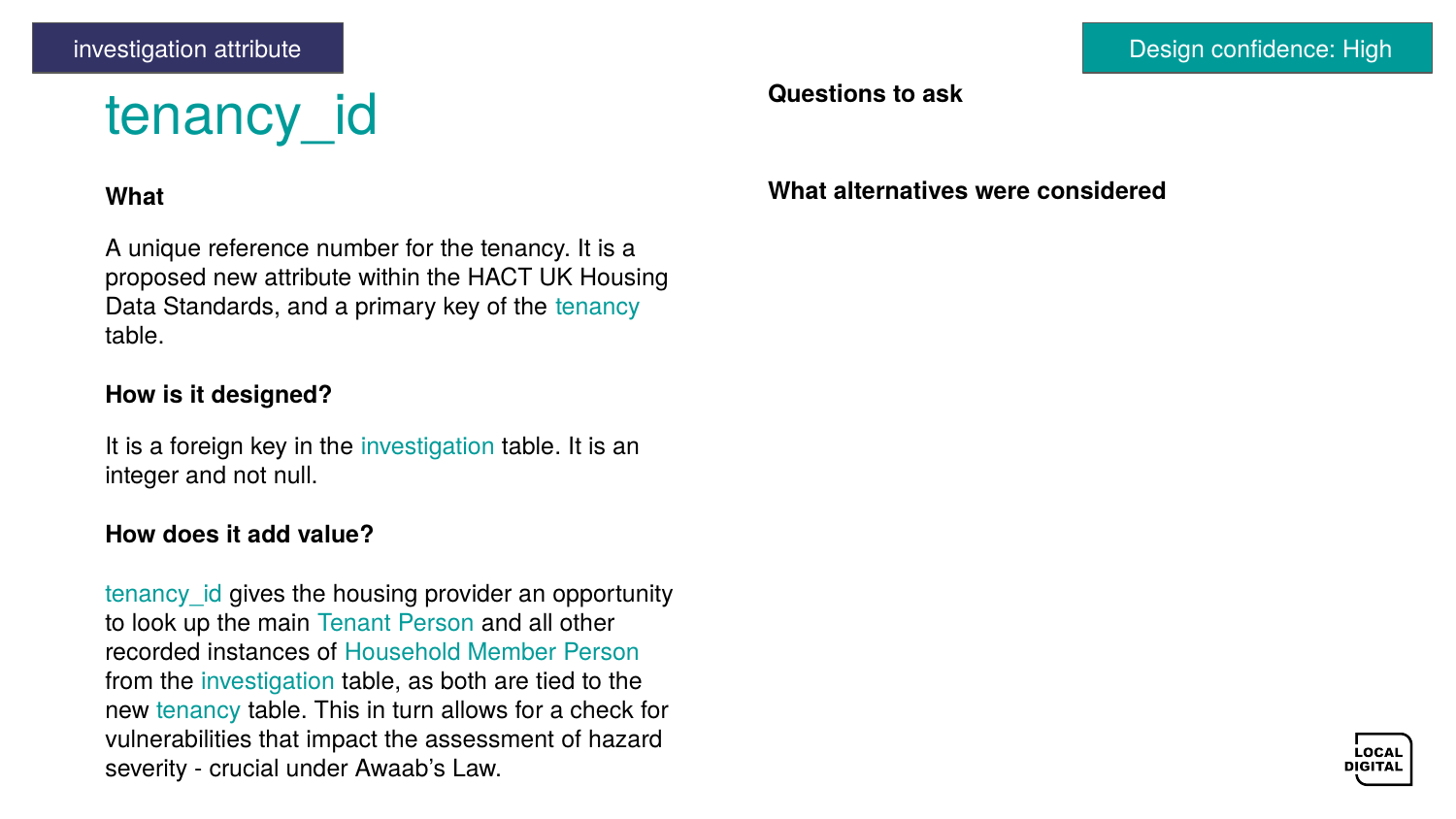

investigation attribute
 Design confidence: High
# tenancy_id

Questions to ask

What alternatives were considered

What
A unique reference number for the tenancy. It is a proposed new attribute within the HACT UK Housing Data Standards, and a primary key of the tenancy table.
How is it designed?
It is a foreign key in the investigation table. It is an integer and not null.
How does it add value?
tenancy_id gives the housing provider an opportunity to look up the main Tenant Person and all other recorded instances of Household Member Person from the investigation table, as both are tied to the new tenancy table. This in turn allows for a check for vulnerabilities that impact the assessment of hazard severity - crucial under Awaab’s Law.